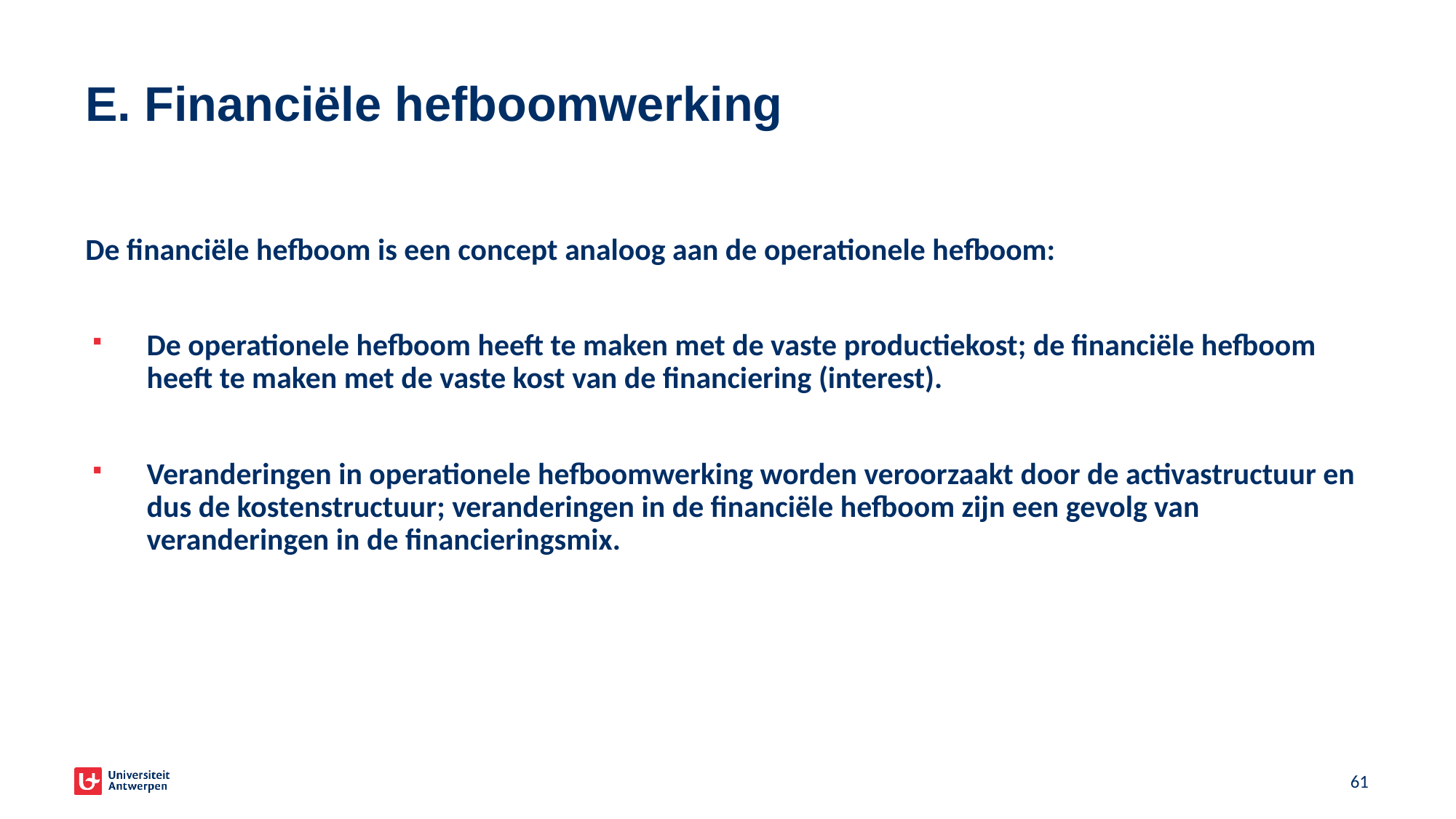

# E. Financiële hefboomwerking
De financiële hefboom is een concept analoog aan de operationele hefboom:

De operationele hefboom heeft te maken met de vaste productiekost; de financiële hefboom heeft te maken met de vaste kost van de financiering (interest).

Veranderingen in operationele hefboomwerking worden veroorzaakt door de activastructuur en dus de kostenstructuur; veranderingen in de financiële hefboom zijn een gevolg van veranderingen in de financieringsmix.

61